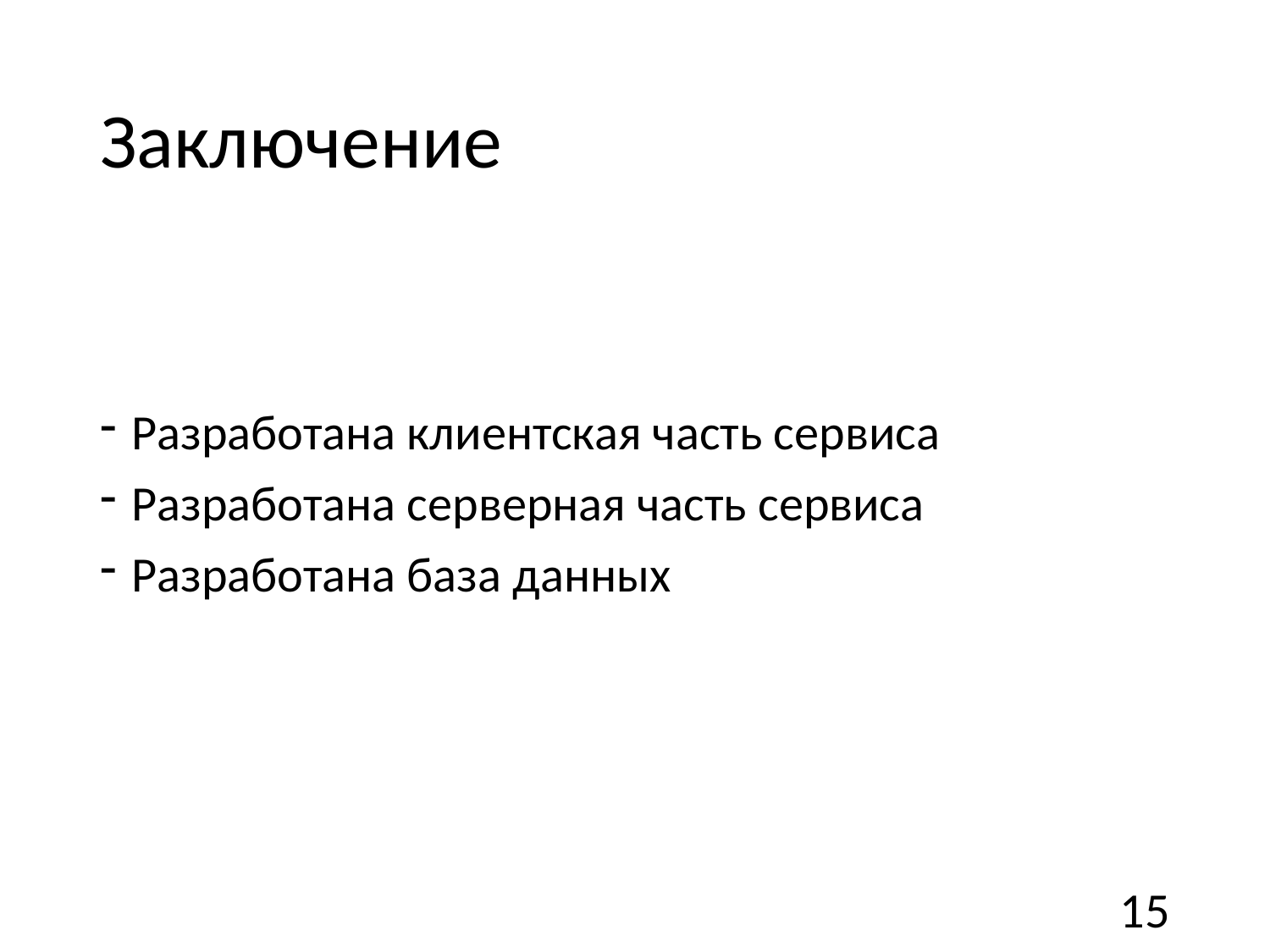

# Заключение

Разработана клиентская часть сервиса
Разработана серверная часть сервиса
Разработана база данных
15